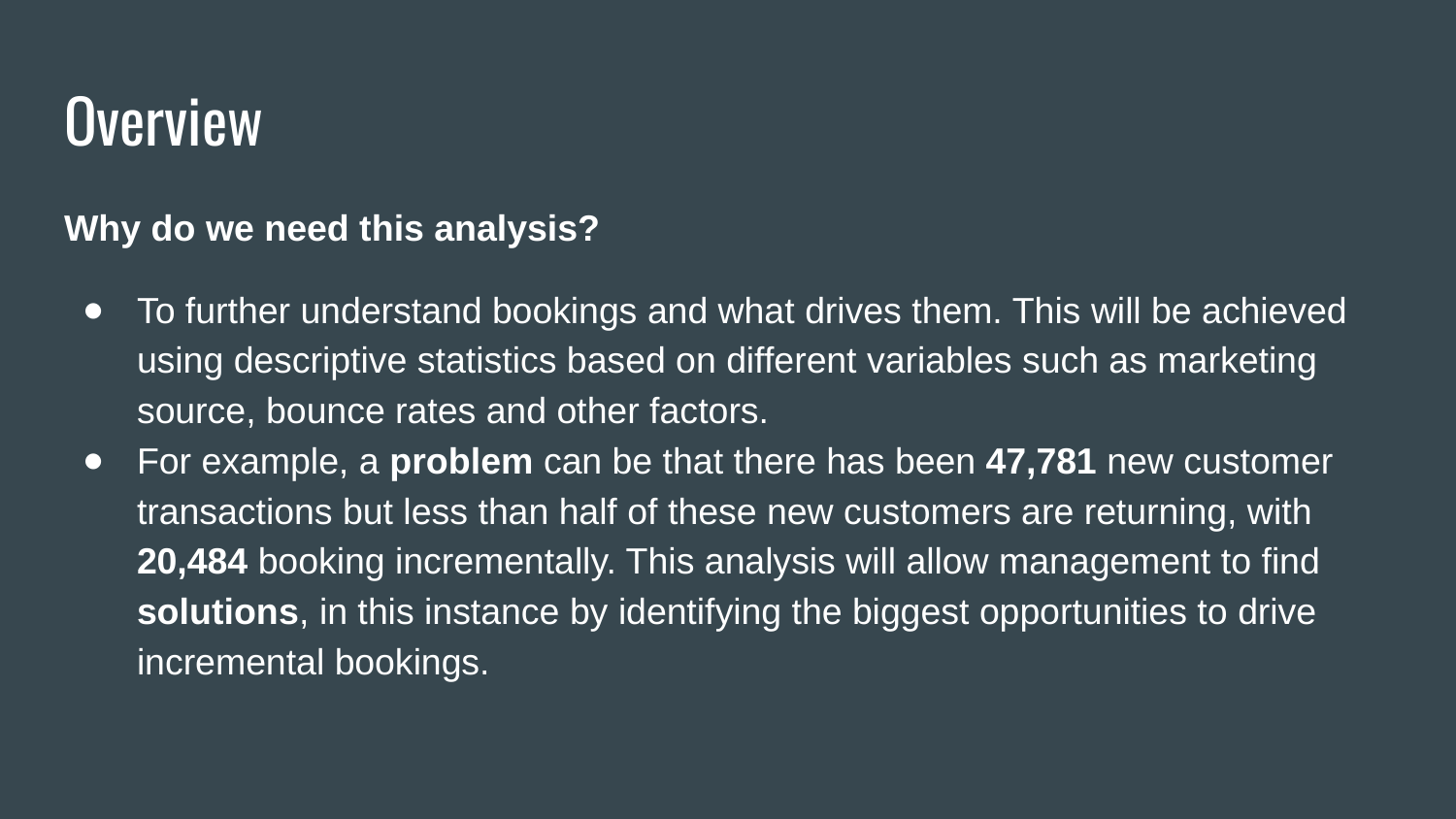

# Overview
Why do we need this analysis?
To further understand bookings and what drives them. This will be achieved using descriptive statistics based on different variables such as marketing source, bounce rates and other factors.
For example, a problem can be that there has been 47,781 new customer transactions but less than half of these new customers are returning, with 20,484 booking incrementally. This analysis will allow management to find solutions, in this instance by identifying the biggest opportunities to drive incremental bookings.